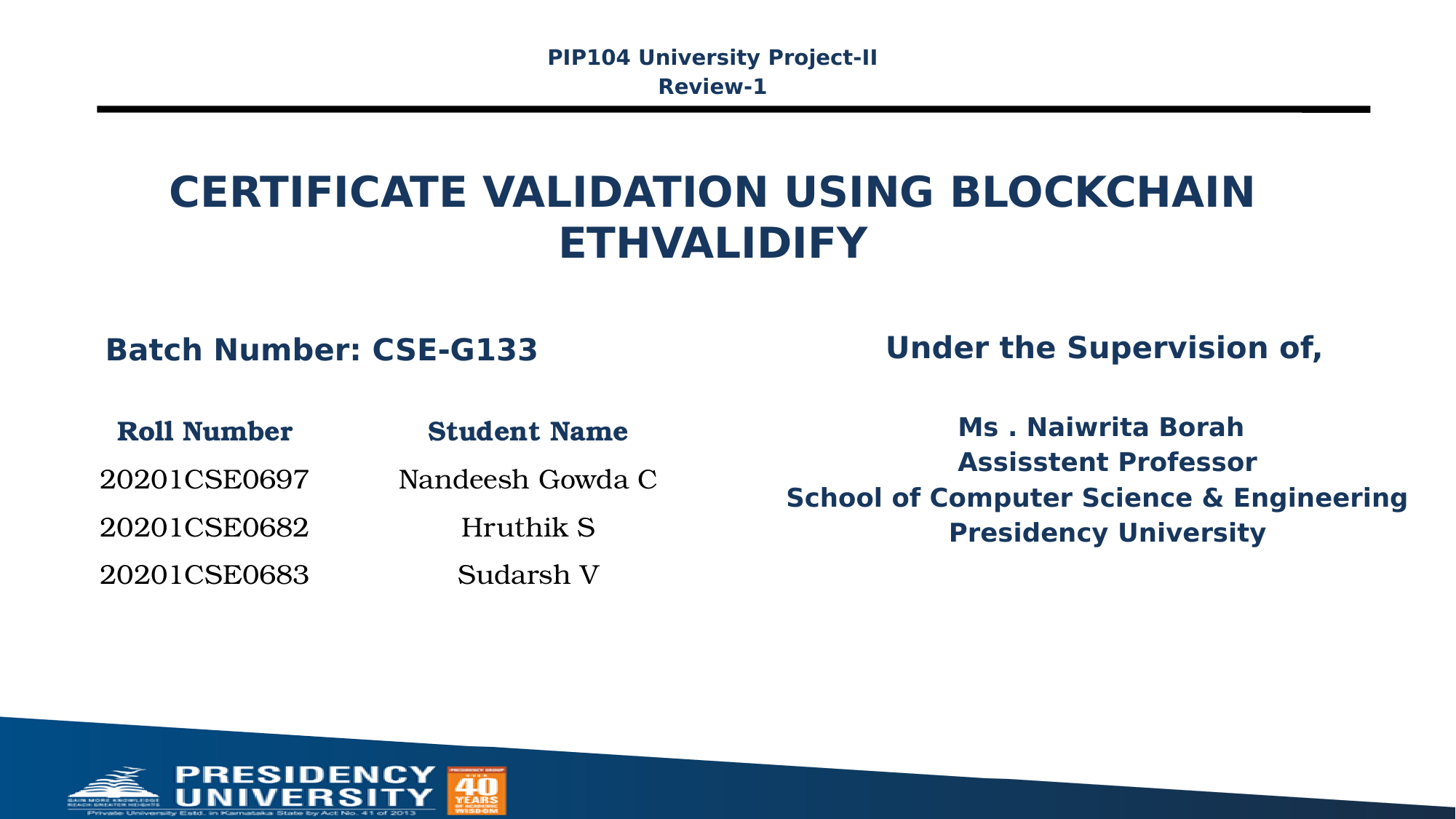

PIP104 University Project-II
Review-1
# CERTIFICATE VALIDATION USING BLOCKCHAIN ETHVALIDIFY
Batch Number: CSE-G133

Under the Supervision of,

	       Ms . Naiwrita Borah
	       Assisstent Professor
School of Computer Science & Engineering
	      Presidency University

| Roll Number | Student Name |
| --- | --- |
| 20201CSE0697 | Nandeesh Gowda C |
| 20201CSE0682 | Hruthik S |
| 20201CSE0683 | Sudarsh V |
|  |  |
|  |  |